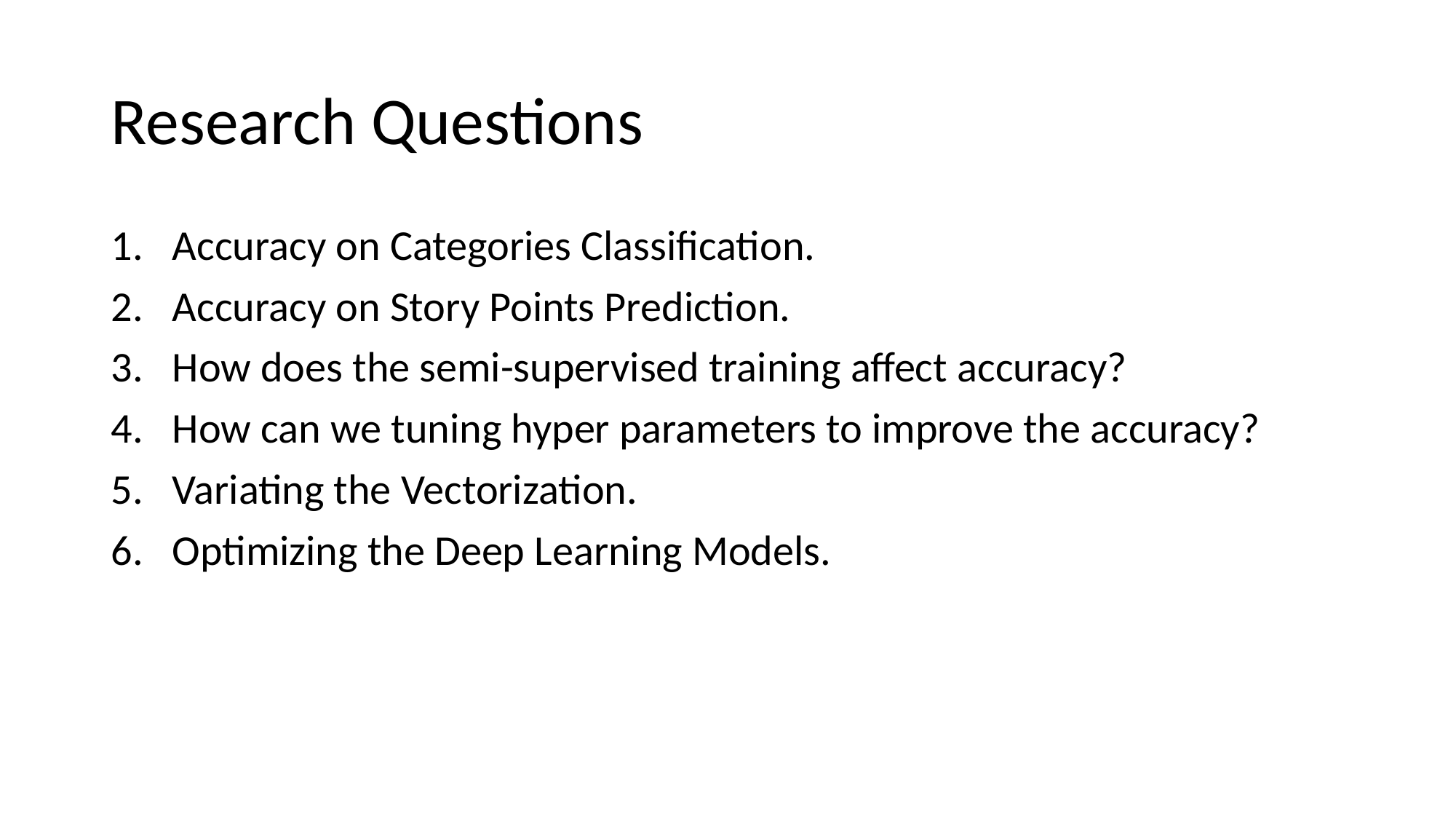

# Research Questions
Accuracy on Categories Classification.
Accuracy on Story Points Prediction.
How does the semi-supervised training affect accuracy?
How can we tuning hyper parameters to improve the accuracy?
Variating the Vectorization.
Optimizing the Deep Learning Models.